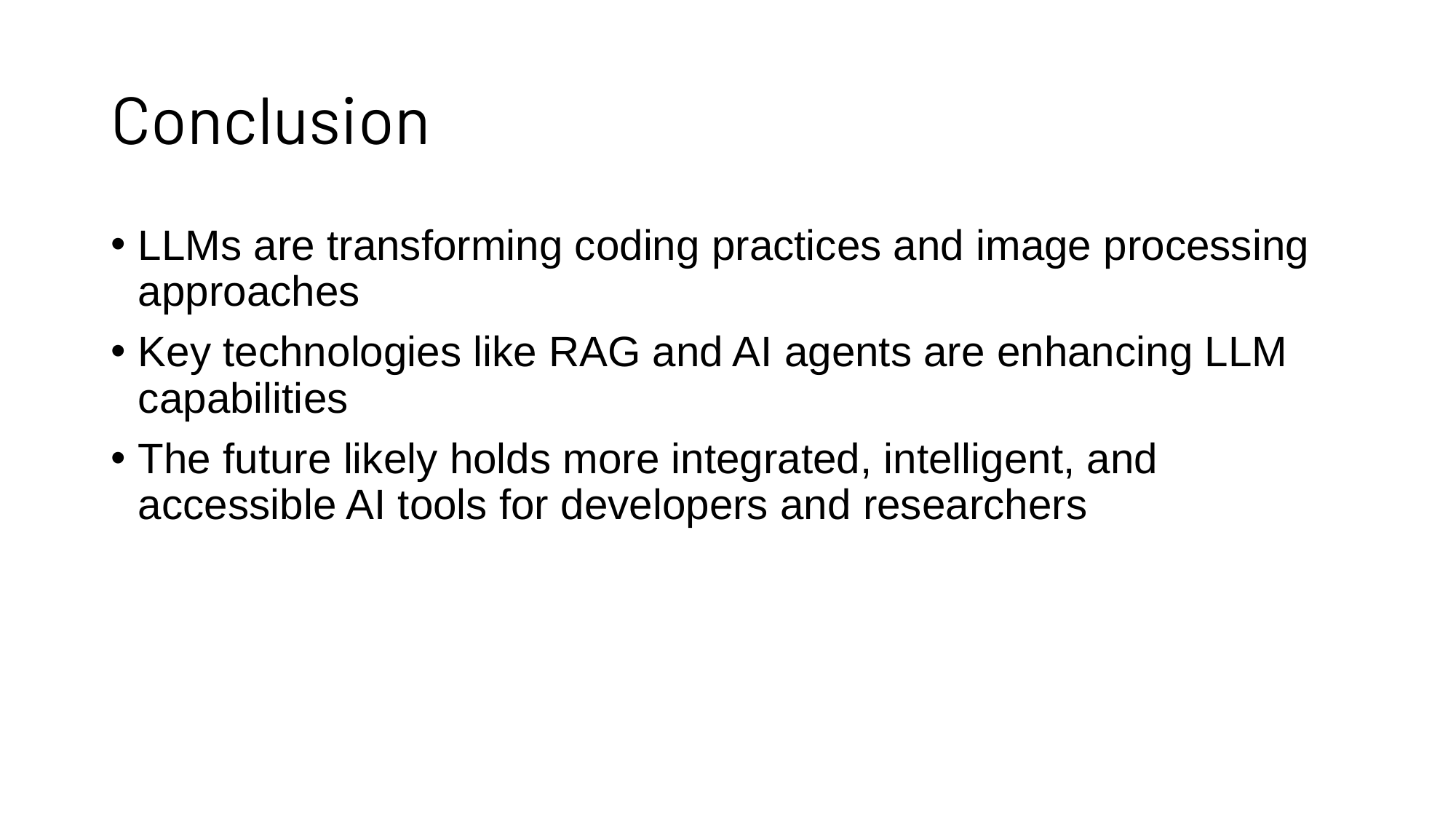

# Conclusion
LLMs are transforming coding practices and image processing approaches
Key technologies like RAG and AI agents are enhancing LLM capabilities
The future likely holds more integrated, intelligent, and accessible AI tools for developers and researchers